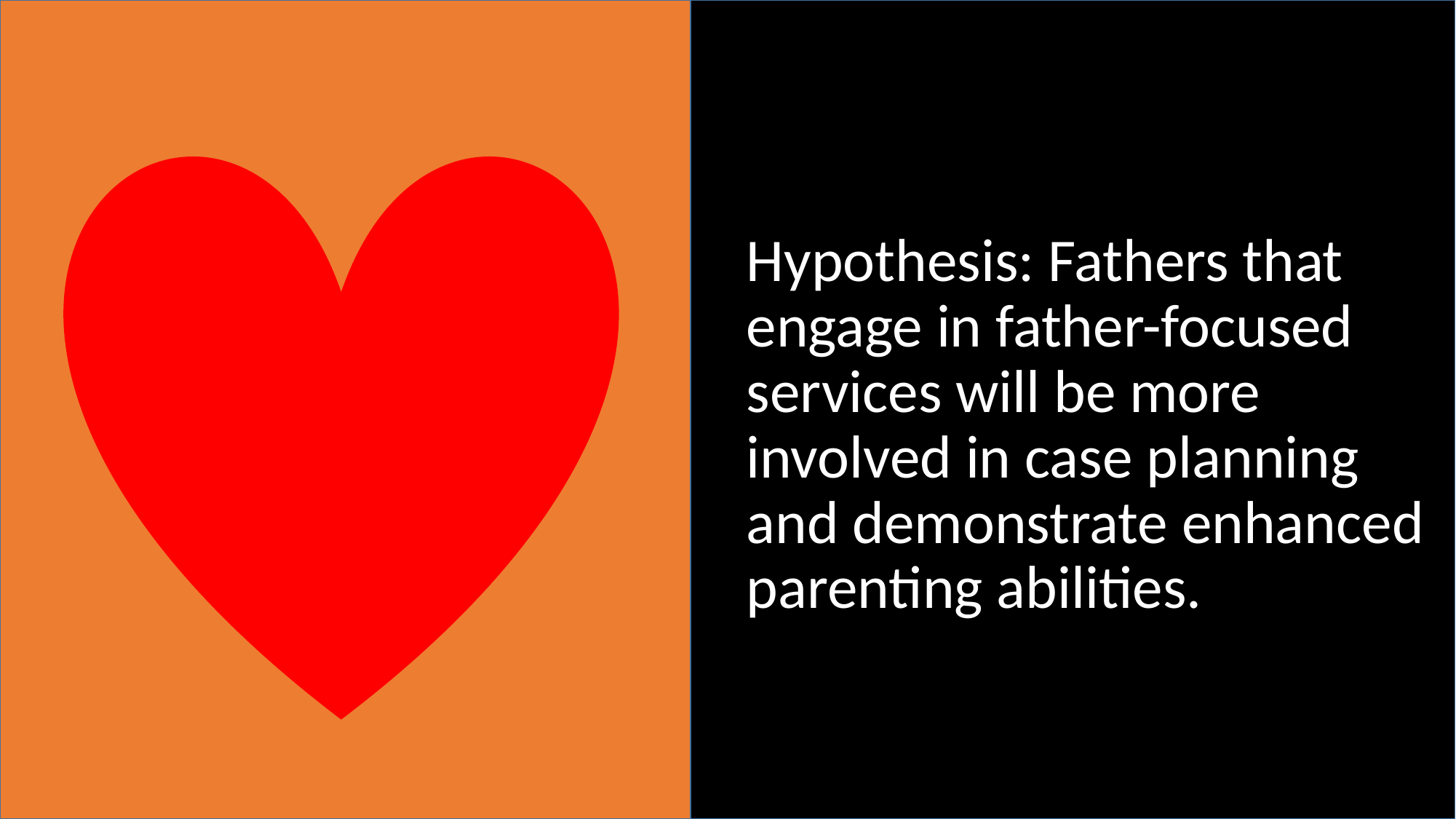

# Hypothesis: Fathers that engage in father-focused services will be more involved in case planning and demonstrate enhanced parenting abilities.